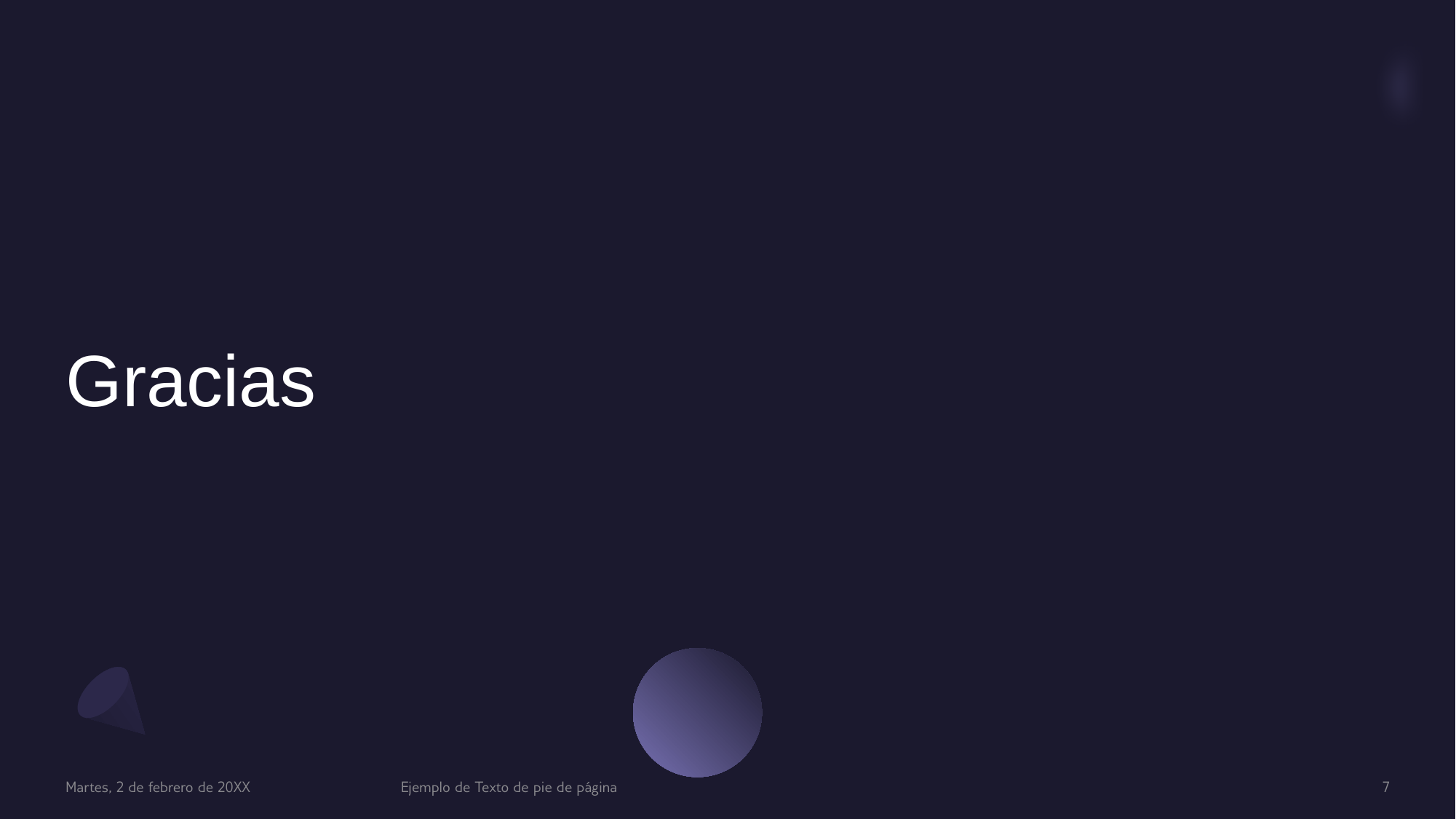

# Gracias
Martes, 2 de febrero de 20XX
Ejemplo de Texto de pie de página
7